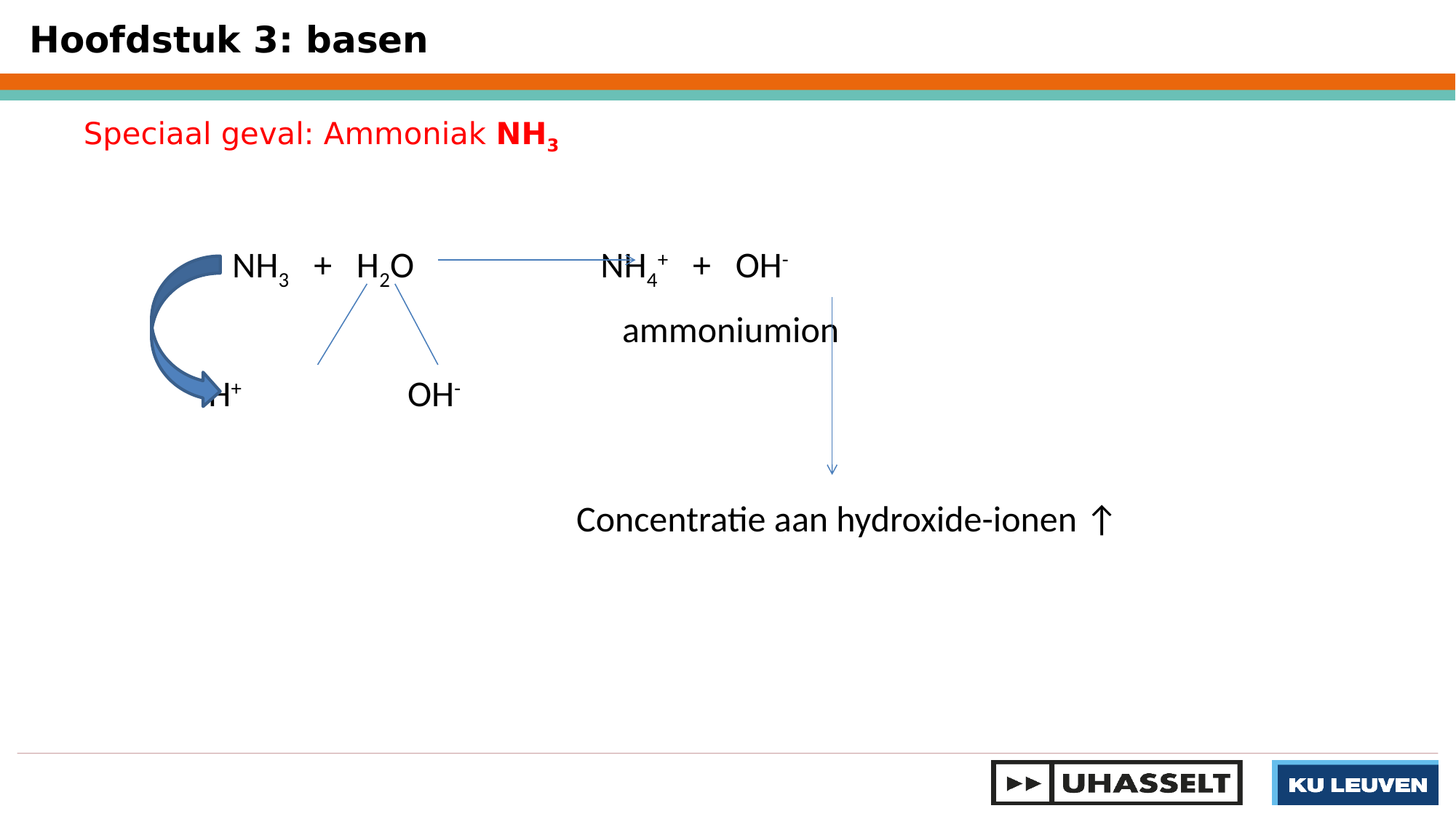

Hoofdstuk 3: basen
Speciaal geval: Ammoniak NH3

NH3   +   H2O       		NH4+   +   OH-

ammoniumion
H+       	      OH-
Concentratie aan hydroxide-ionen ↑